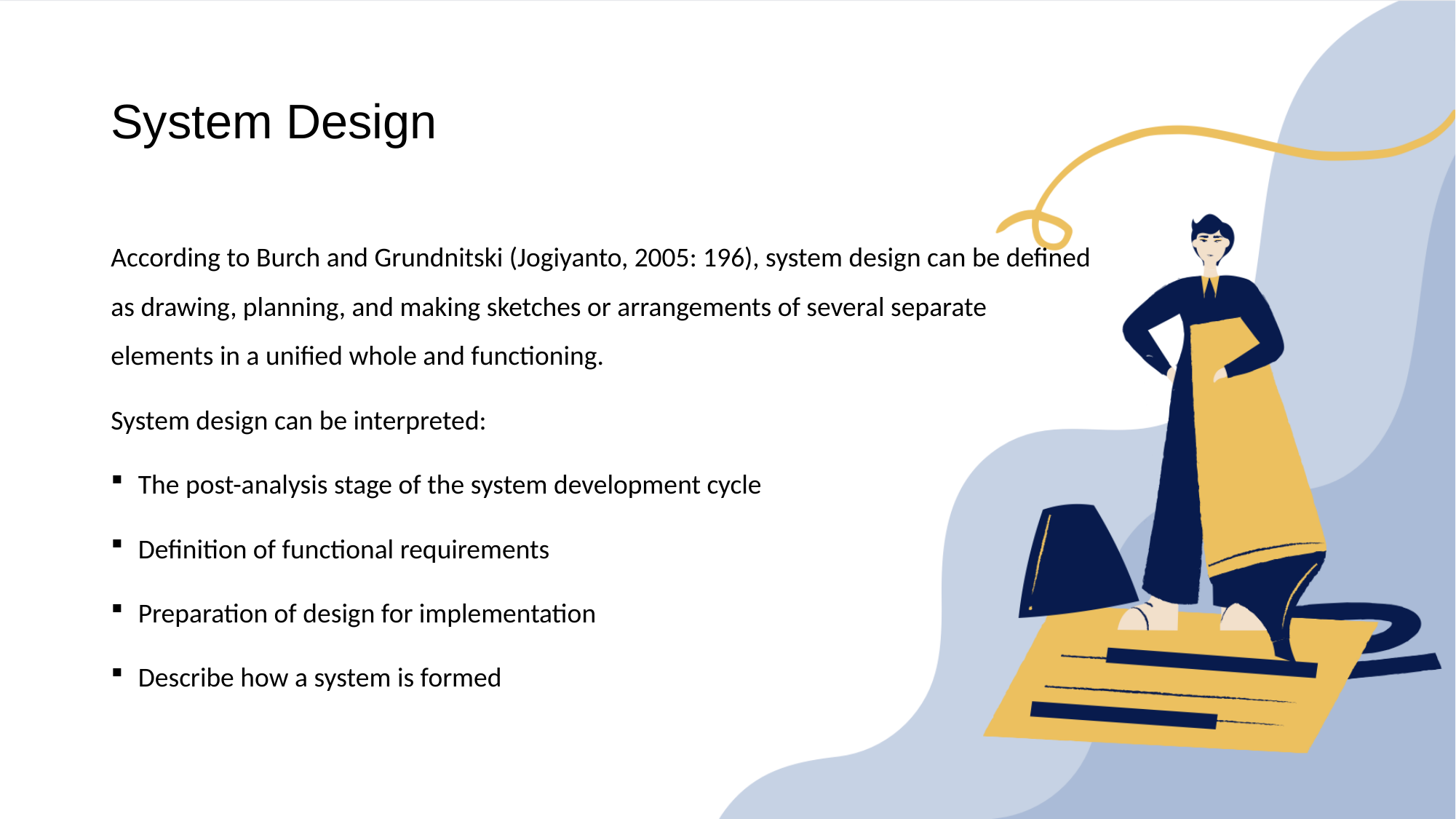

# System Design
According to Burch and Grundnitski (Jogiyanto, 2005: 196), system design can be defined as drawing, planning, and making sketches or arrangements of several separate elements in a unified whole and functioning.
System design can be interpreted:
The post-analysis stage of the system development cycle
Definition of functional requirements
Preparation of design for implementation
Describe how a system is formed